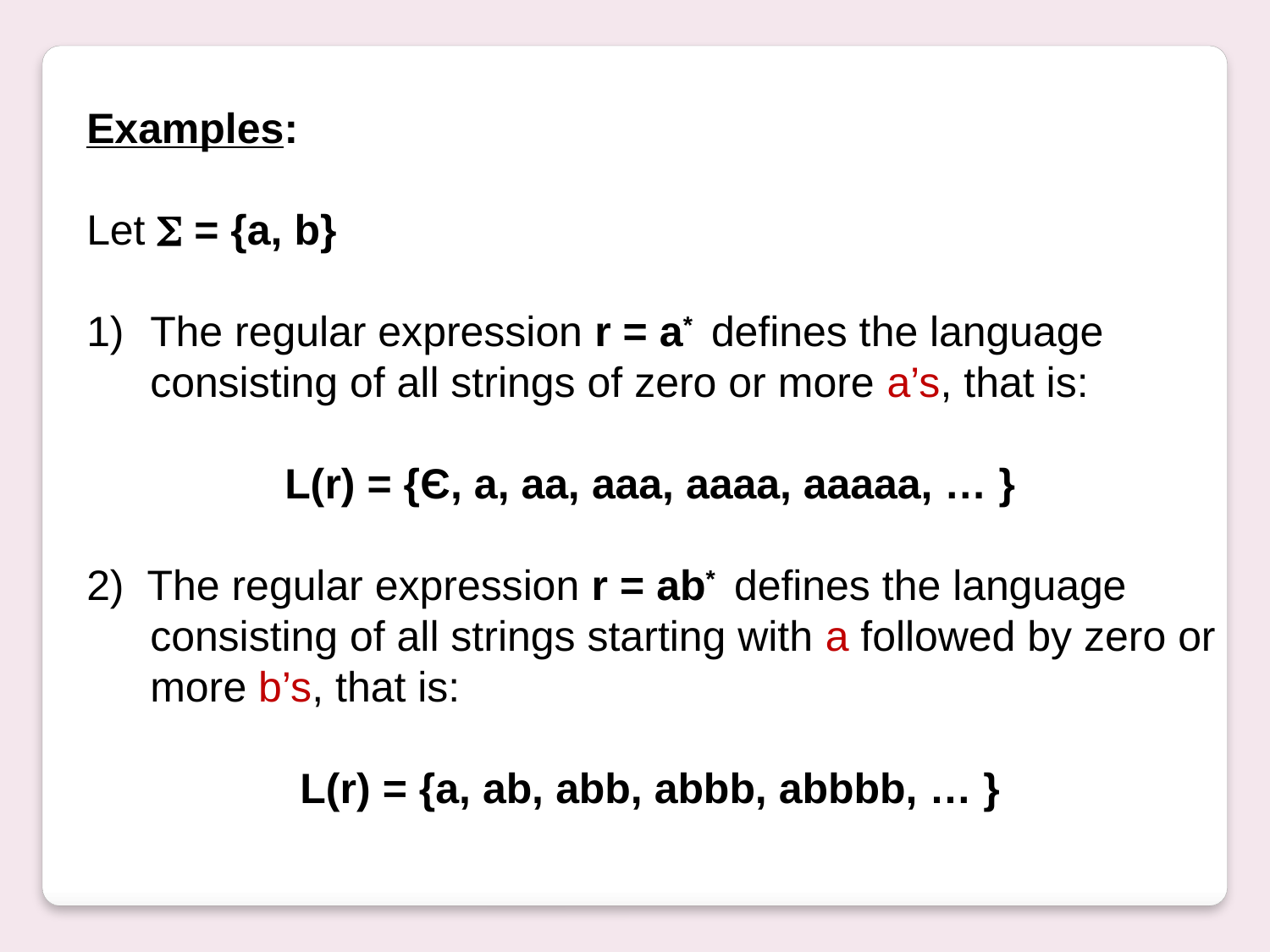

Examples:

Let Σ = {a, b}

The regular expression r = a*  defines the language consisting of all strings of zero or more a’s, that is:

L(r) = {Є, a, aa, aaa, aaaa, aaaaa, … }

2)  The regular expression r = ab*  defines the language consisting of all strings starting with a followed by zero or more b’s, that is:

L(r) = {a, ab, abb, abbb, abbbb, … }